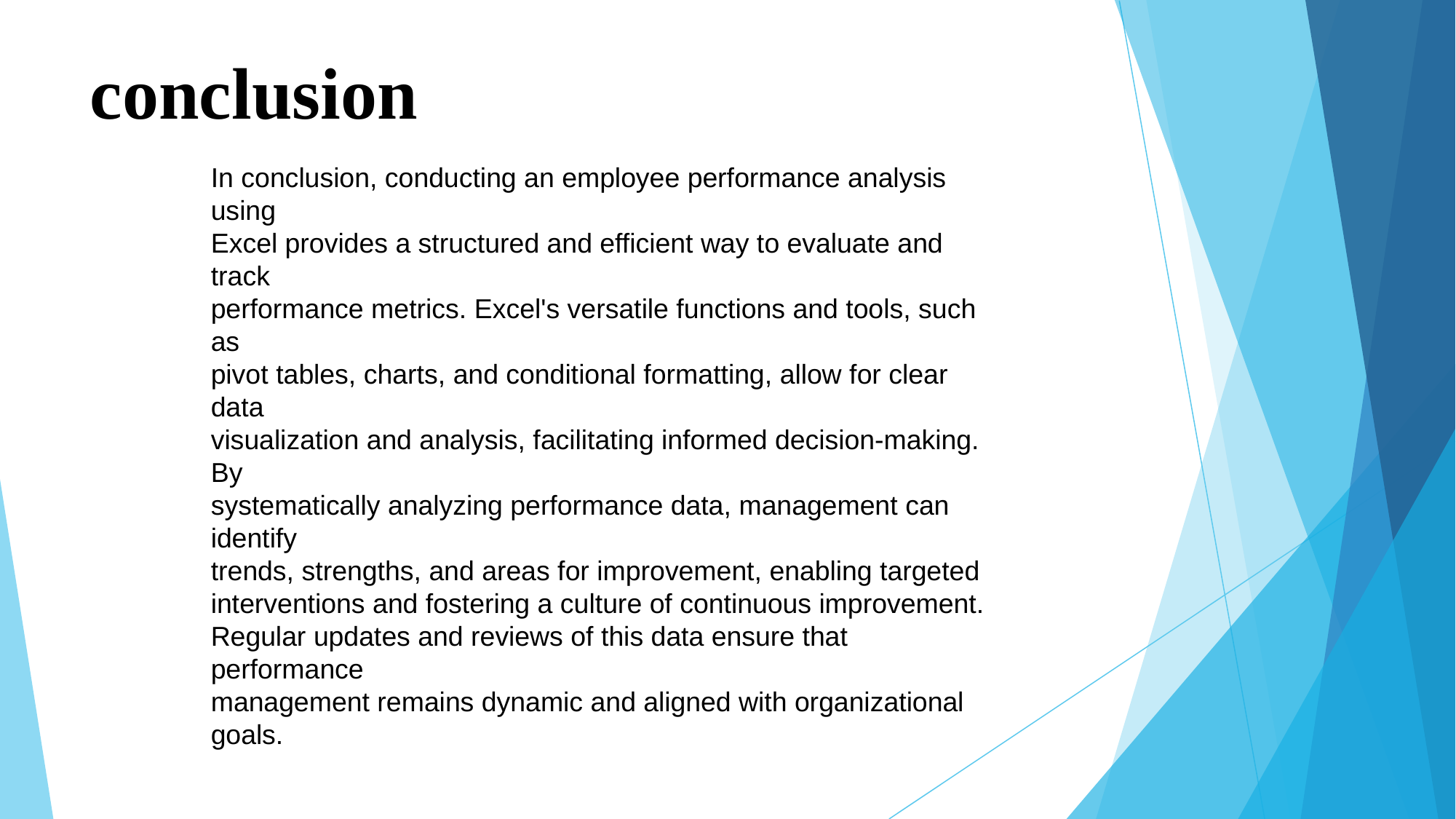

# conclusion
In conclusion, conducting an employee performance analysis using
Excel provides a structured and efficient way to evaluate and track
performance metrics. Excel's versatile functions and tools, such as
pivot tables, charts, and conditional formatting, allow for clear data
visualization and analysis, facilitating informed decision-making. By
systematically analyzing performance data, management can identify
trends, strengths, and areas for improvement, enabling targeted
interventions and fostering a culture of continuous improvement.
Regular updates and reviews of this data ensure that performance
management remains dynamic and aligned with organizational goals.